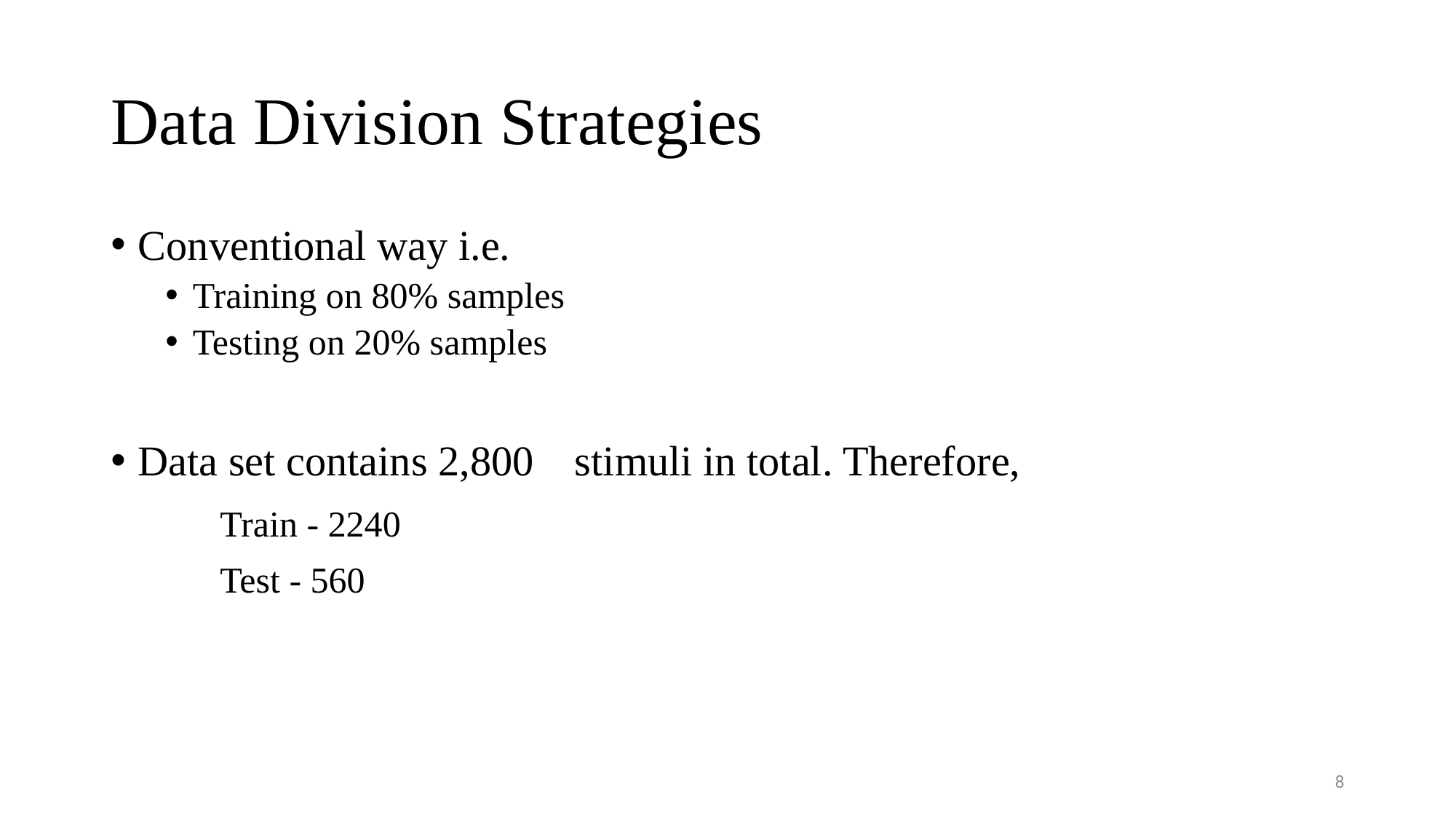

# Data Division Strategies
Conventional way i.e.
Training on 80% samples
Testing on 20% samples

Data set contains 2,800	stimuli in total. Therefore,
	Train - 2240
	Test - 560

8